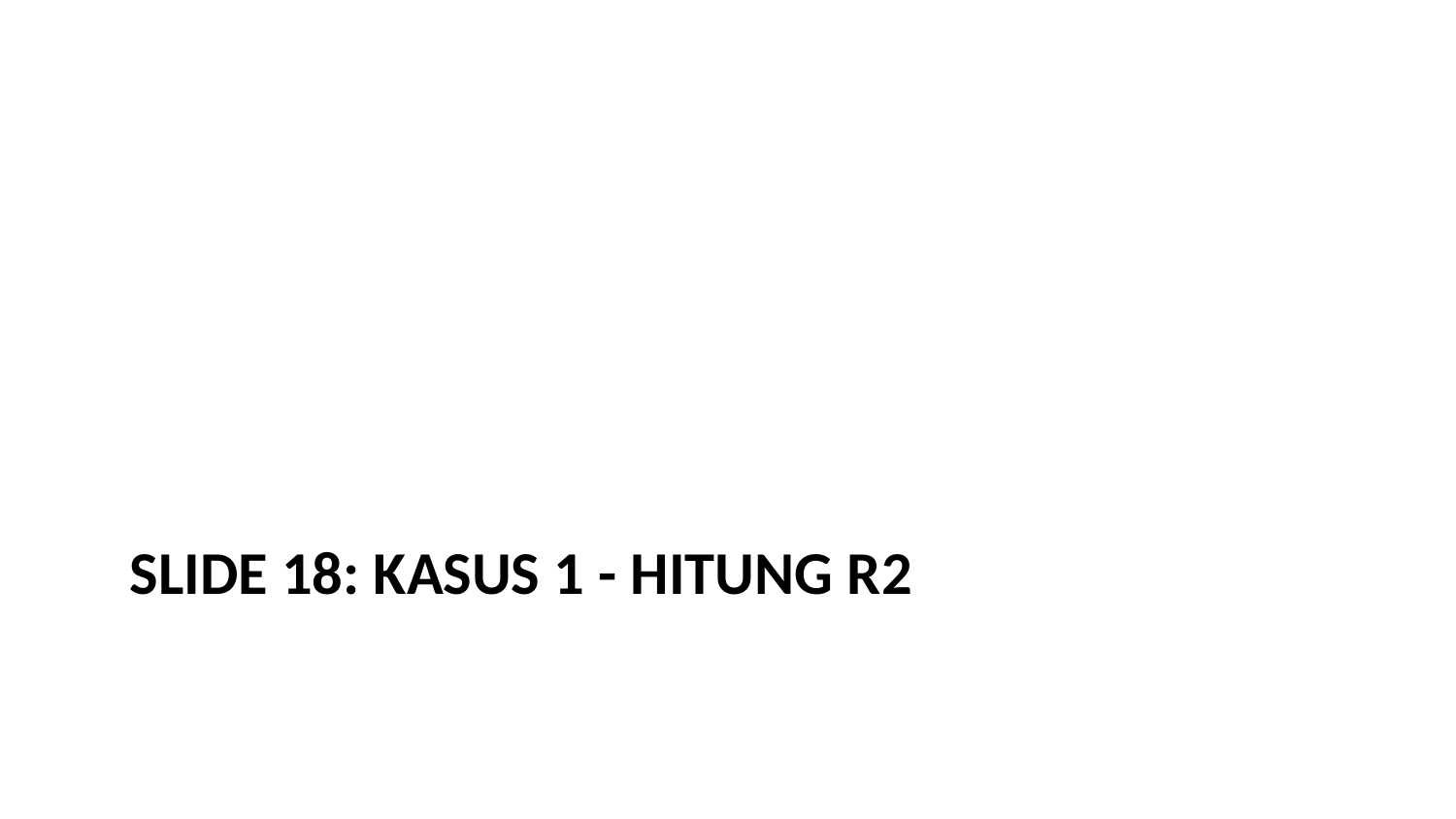

# Slide 18: Kasus 1 - Hitung R2